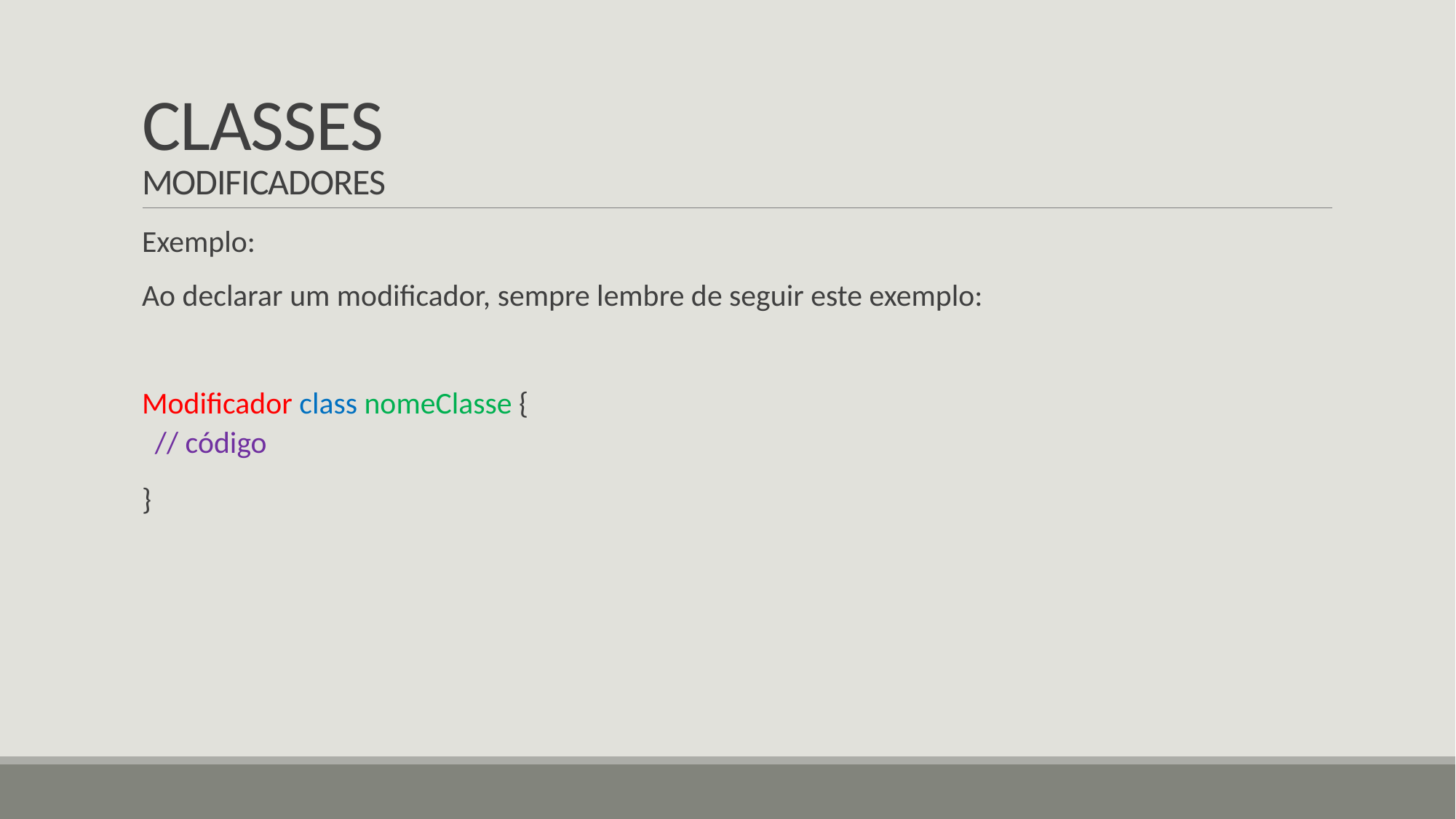

# CLASSES MODIFICADORES
Exemplo:
Ao declarar um modificador, sempre lembre de seguir este exemplo:

Modificador class nomeClasse {
// código
}